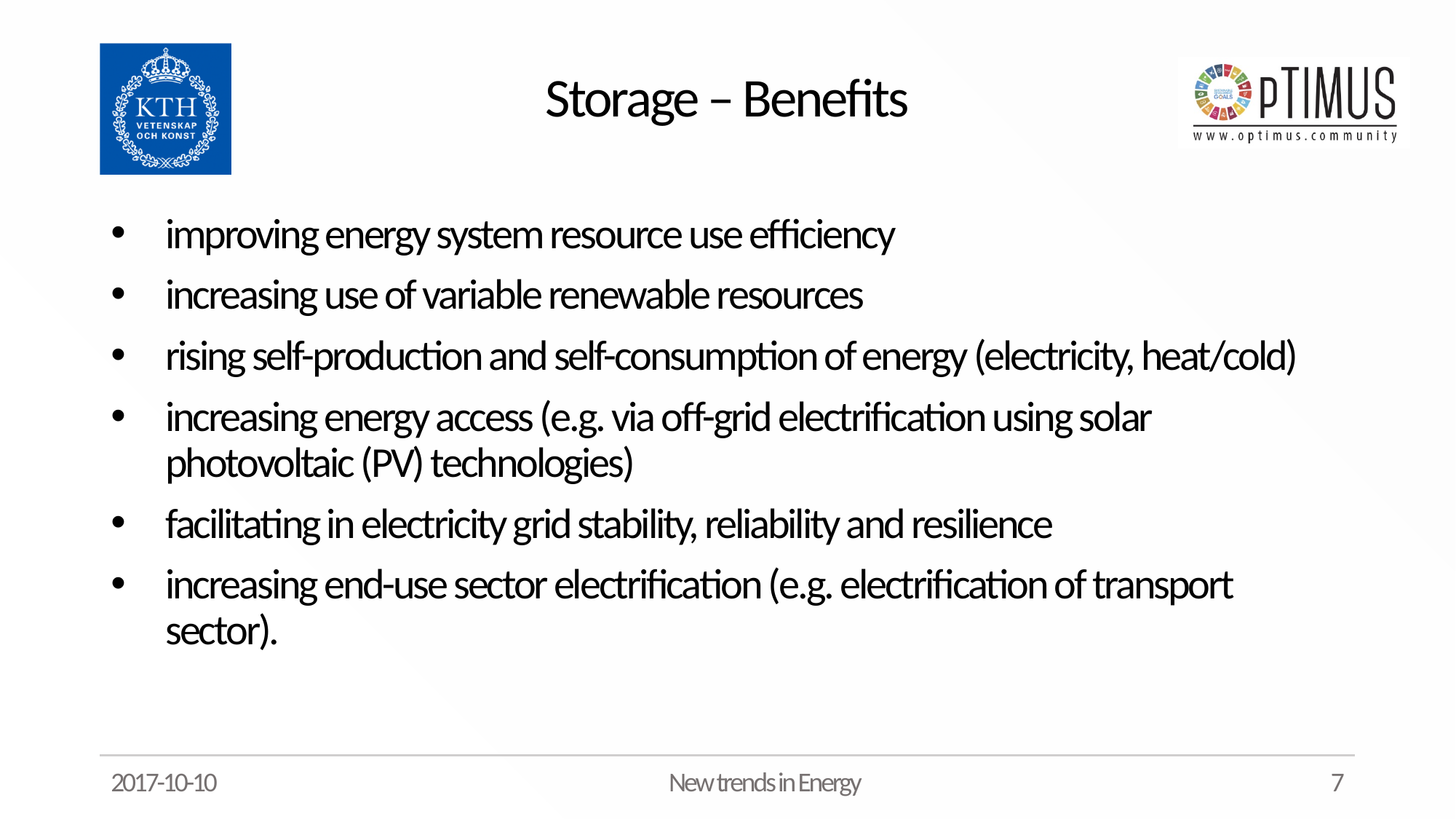

Storage – Benefits
improving energy system resource use efficiency
increasing use of variable renewable resources
rising self-production and self-consumption of energy (electricity, heat/cold)
increasing energy access (e.g. via off-grid electrification using solar photovoltaic (PV) technologies)
facilitating in electricity grid stability, reliability and resilience
increasing end-use sector electrification (e.g. electrification of transport sector).
2017-10-10
New trends in Energy
7